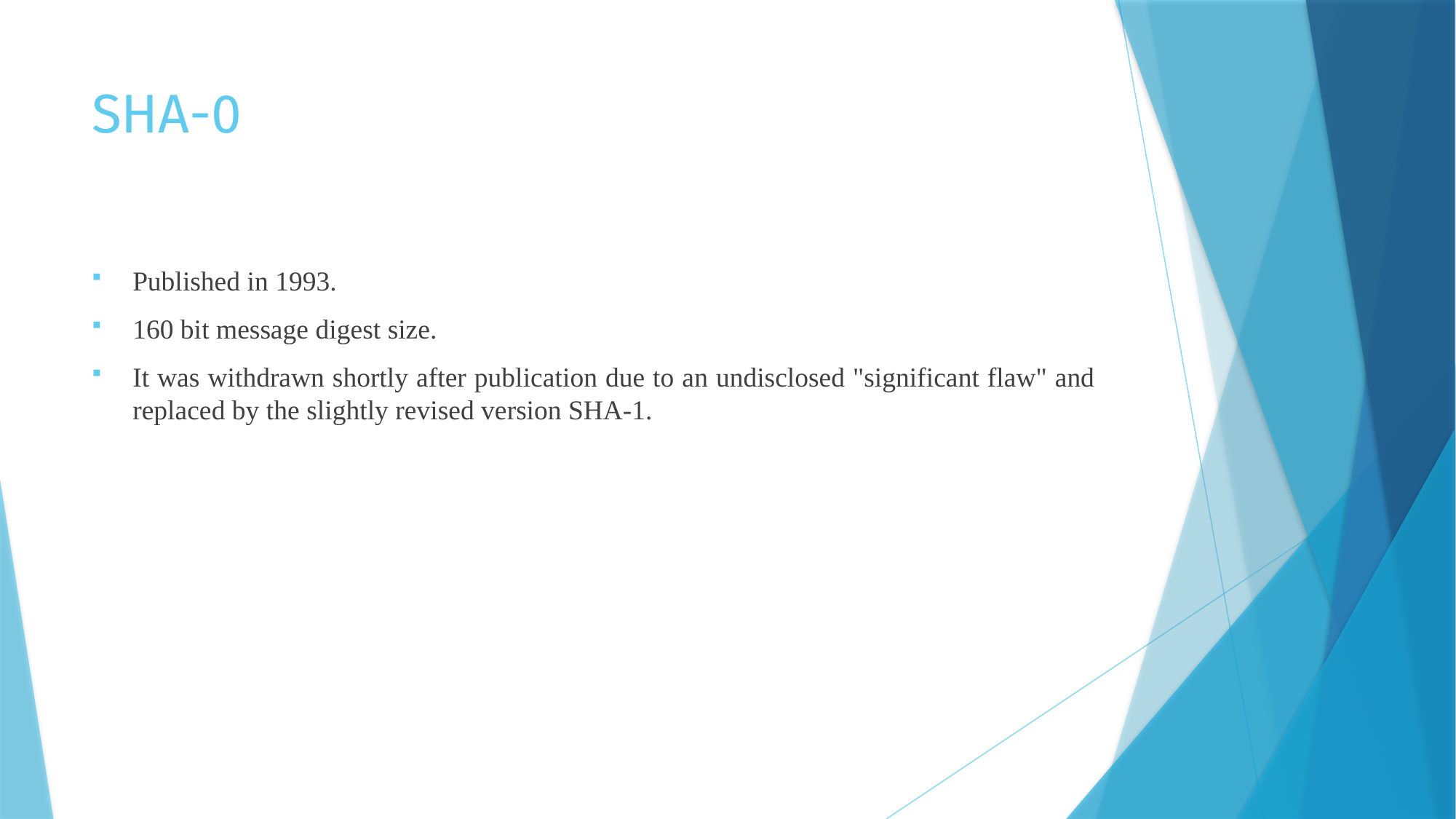

# SHA-0
Published in 1993.
160 bit message digest size.
It was withdrawn shortly after publication due to an undisclosed "significant flaw" and replaced by the slightly revised version SHA-1.